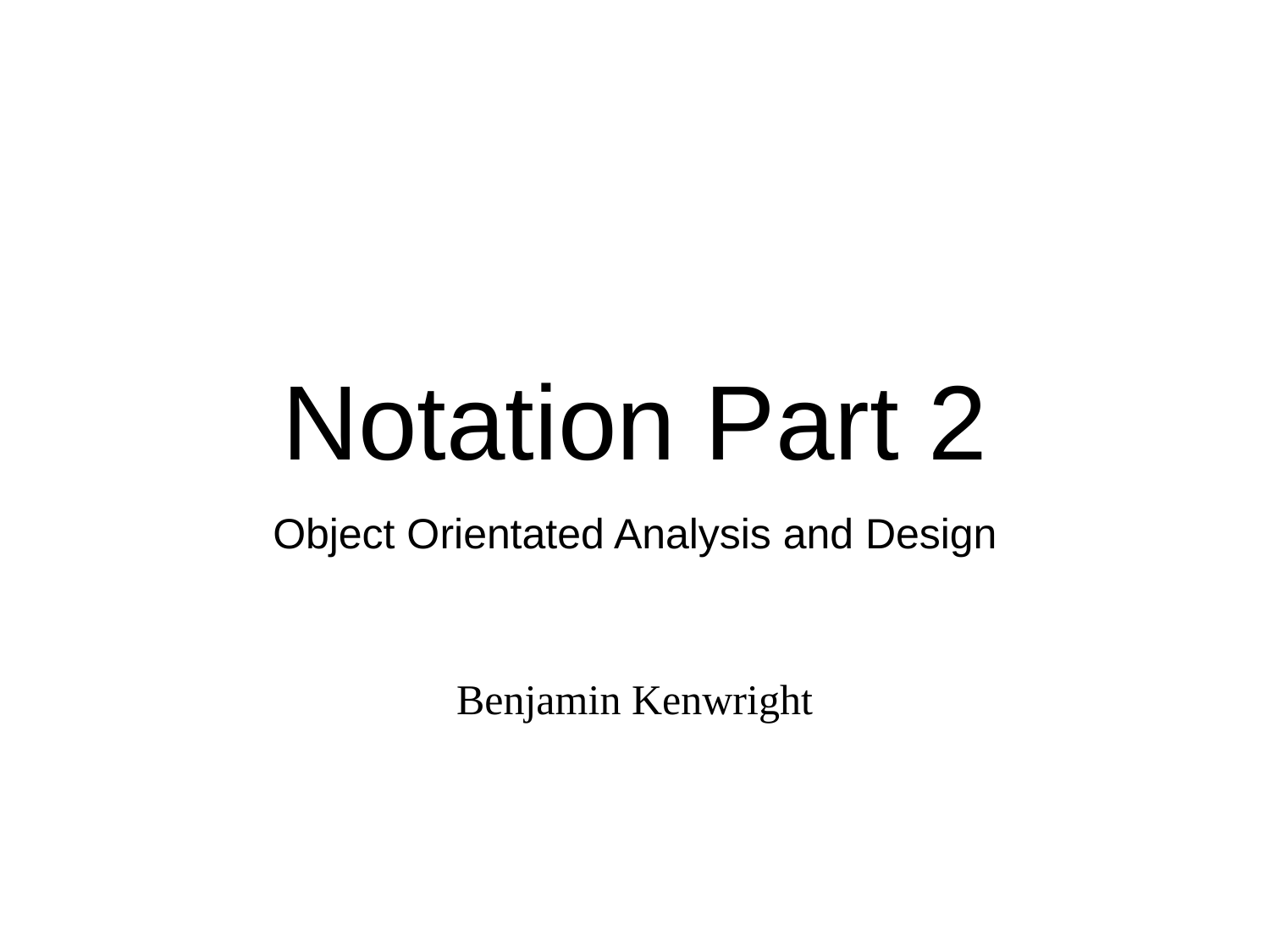

# Notation Part 2
Object Orientated Analysis and Design
Benjamin Kenwright